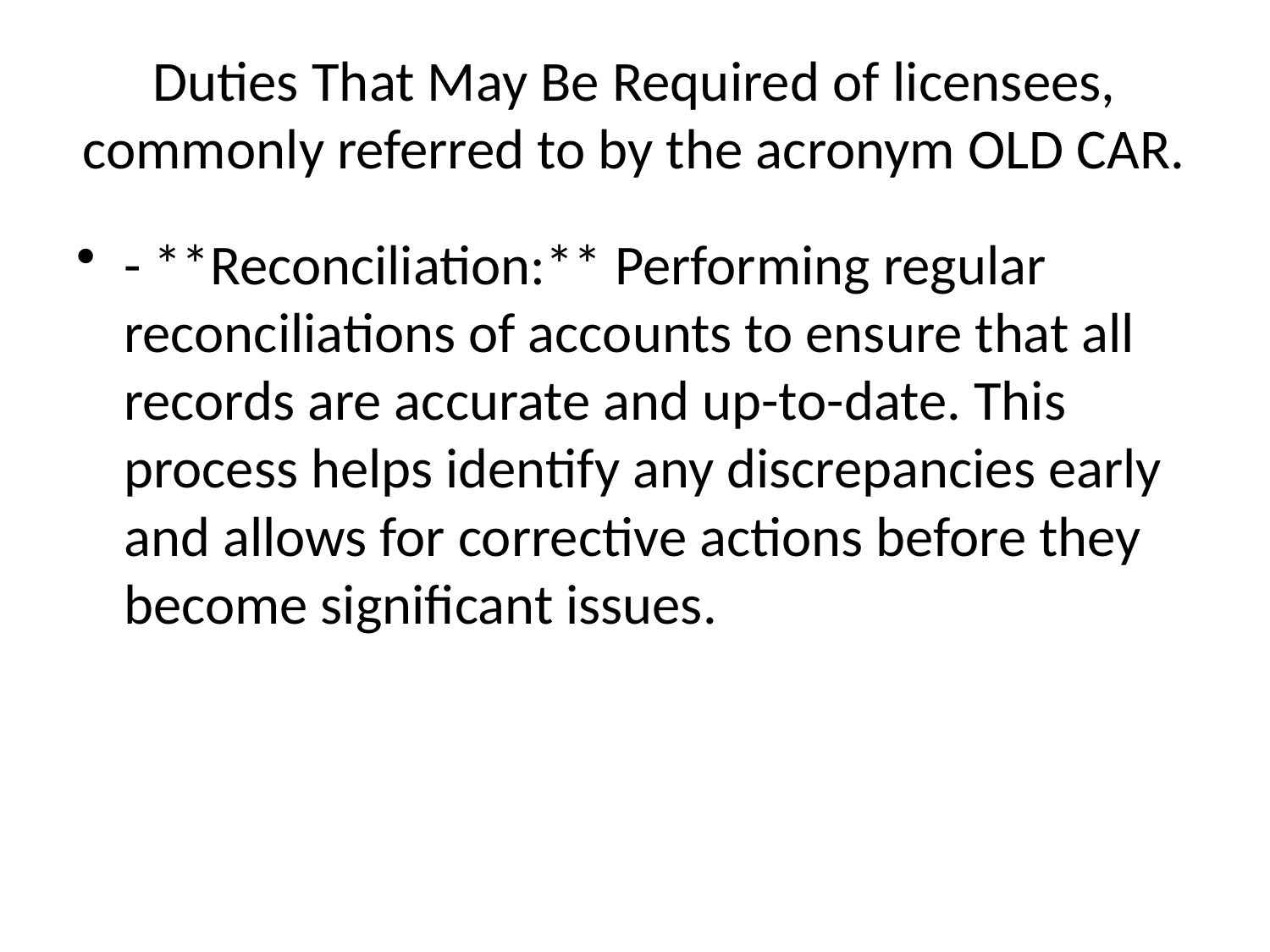

# Duties That May Be Required of licensees, commonly referred to by the acronym OLD CAR.

- **Reconciliation:** Performing regular reconciliations of accounts to ensure that all records are accurate and up-to-date. This process helps identify any discrepancies early and allows for corrective actions before they become significant issues.